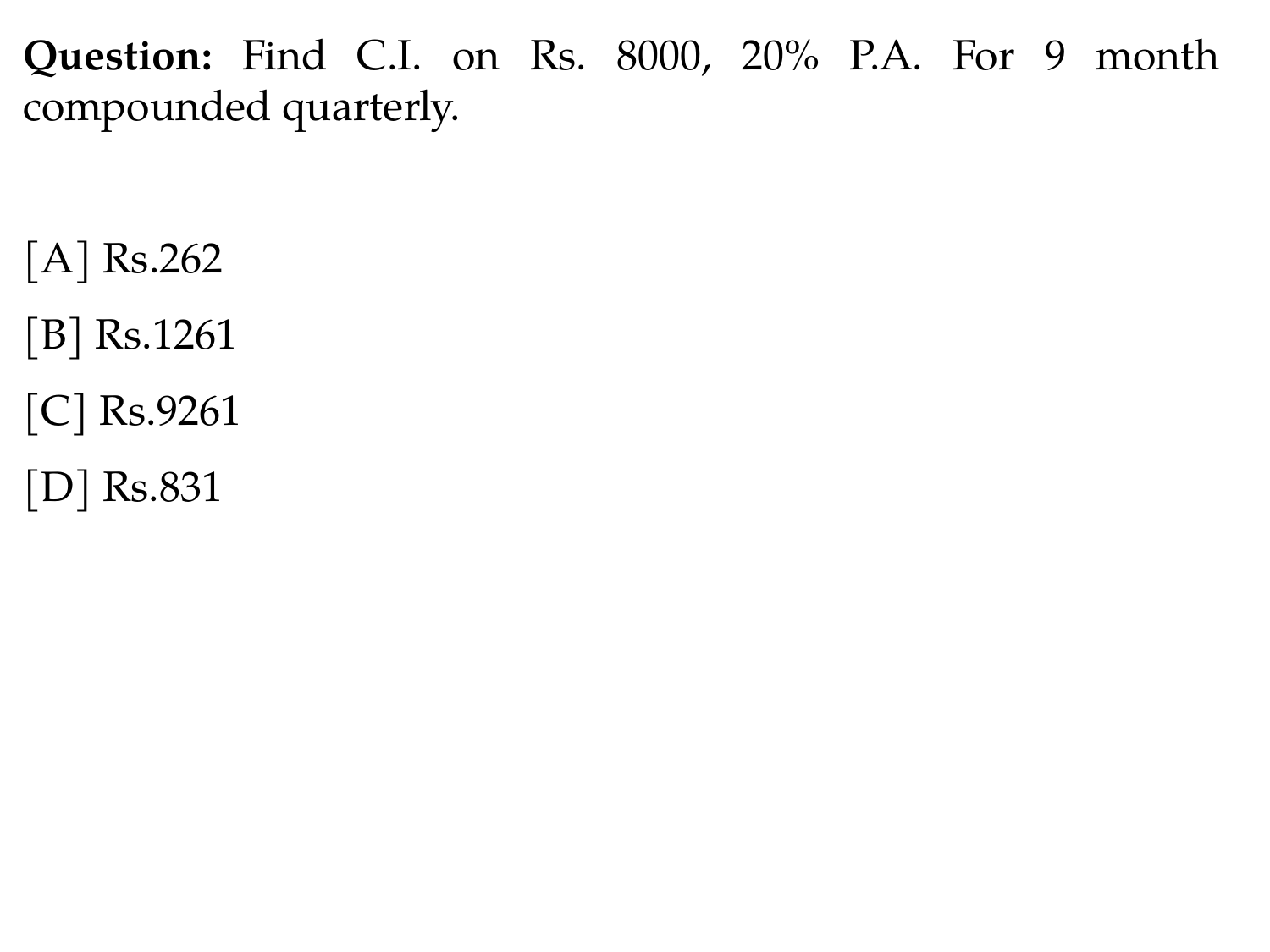

Question: Find C.I. on Rs. 8000, 20% P.A. For 9 month compounded quarterly.

[A] Rs.262
[B] Rs.1261
[C] Rs.9261
[D] Rs.831